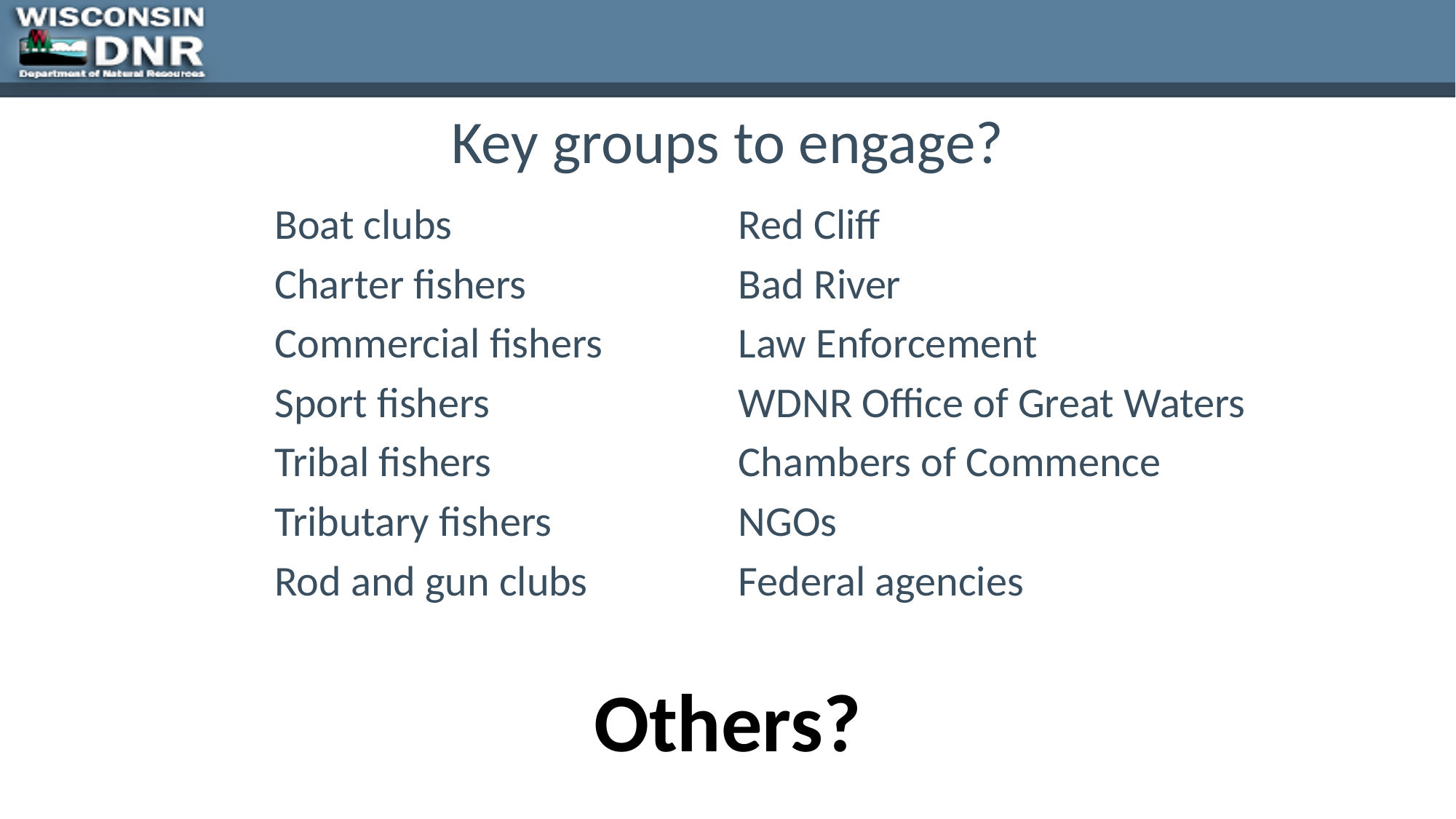

# Key groups to engage?
Boat clubs
Charter fishers
Commercial fishers
Sport fishers
Tribal fishers
Tributary fishers
Rod and gun clubs
Red Cliff
Bad River
Law Enforcement
WDNR Office of Great Waters
Chambers of Commence
NGOs
Federal agencies
Others?